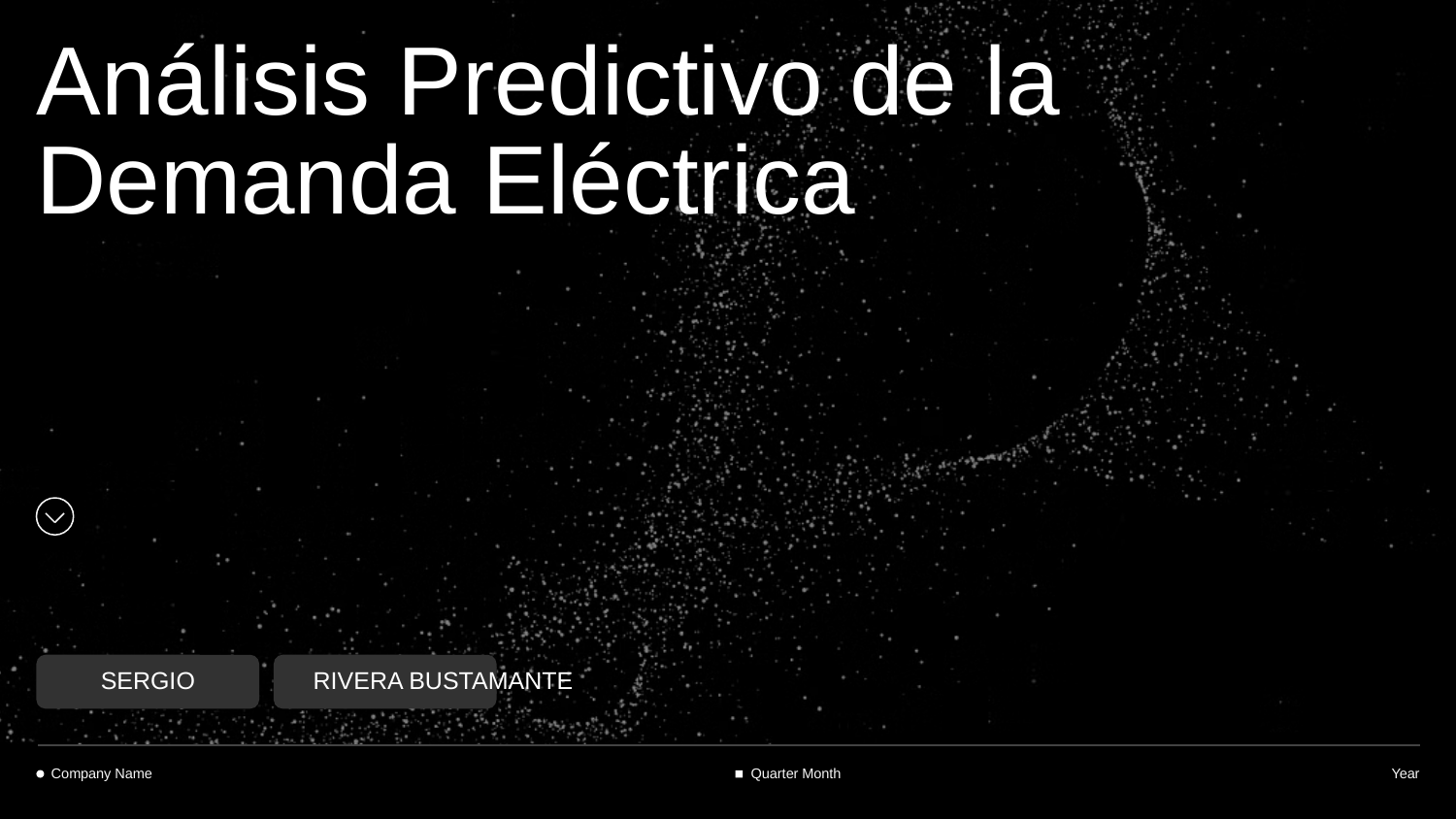

# Análisis Predictivo de la Demanda Eléctrica

SERGIO
RIVERA BUSTAMANTE
Company Name
Quarter Month
Year